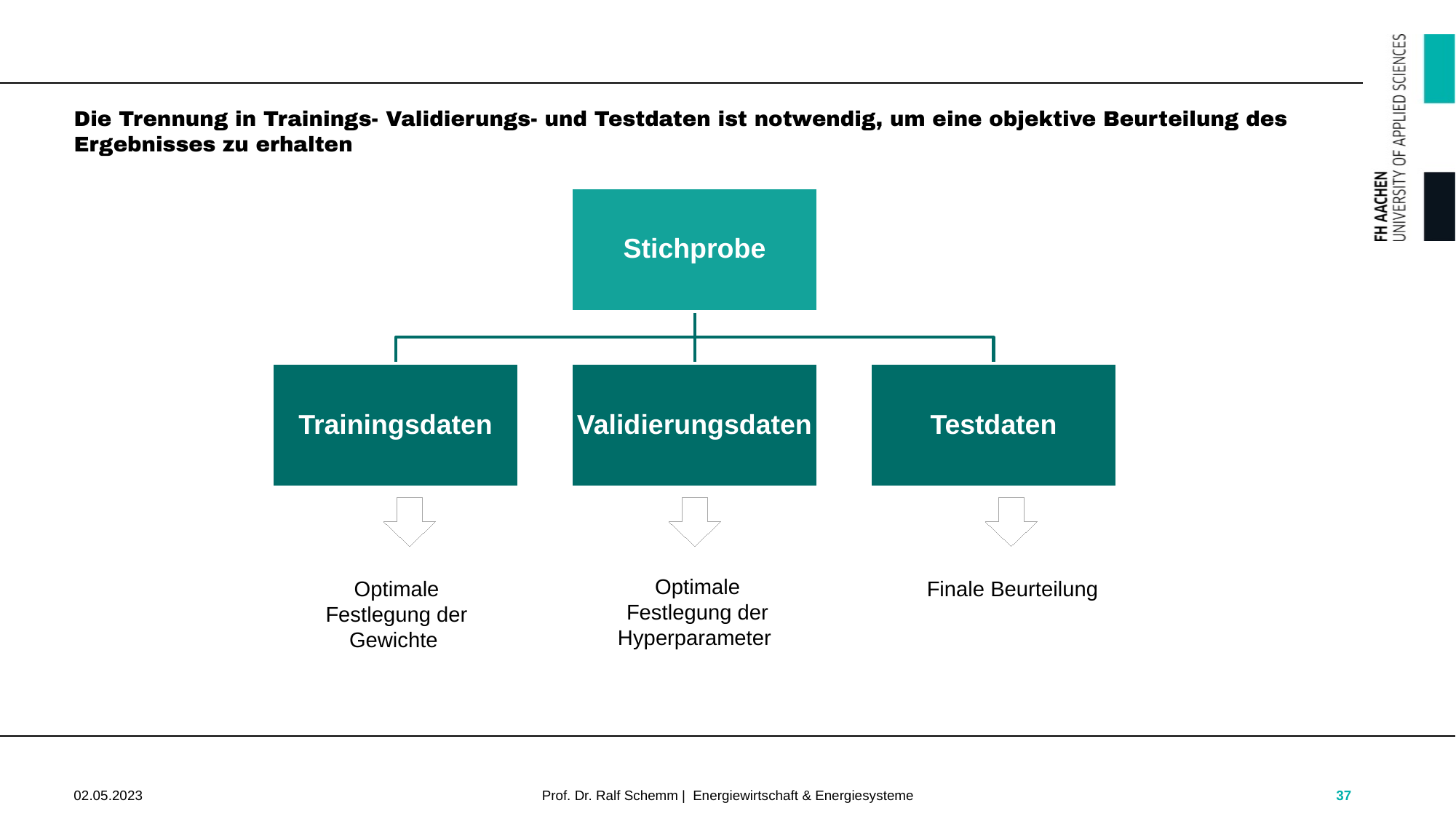

Die Trennung in Trainings- Validierungs- und Testdaten ist notwendig, um eine objektive Beurteilung des Ergebnisses zu erhalten
Stichprobe
Trainingsdaten
Validierungsdaten
Testdaten

Optimale Festlegung der Hyperparameter
Optimale Festlegung der Gewichte
Finale Beurteilung

37
02.05.2023
Prof. Dr. Ralf Schemm |  Energiewirtschaft & Energiesysteme